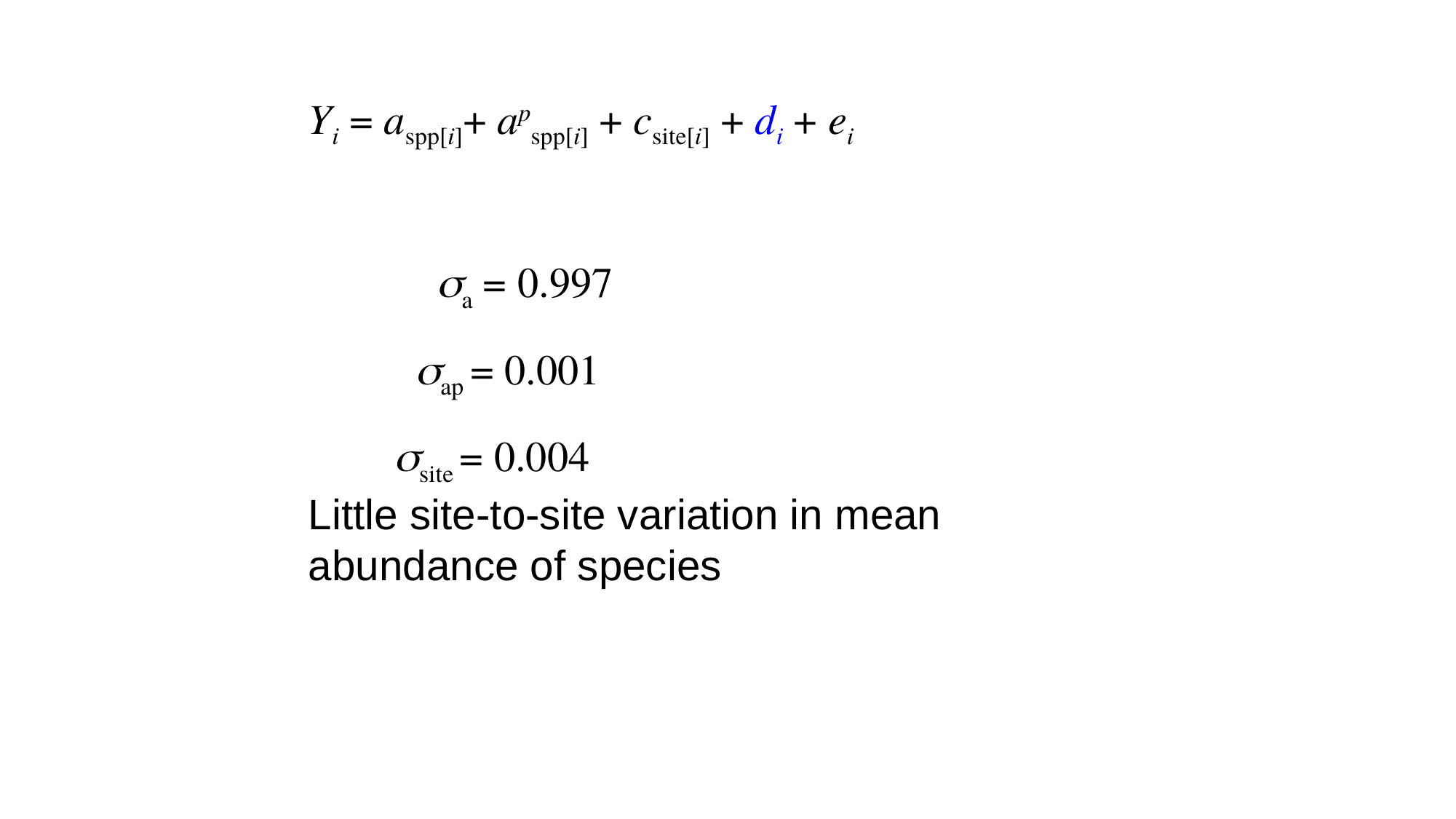

Yi = aspp[i]+ apspp[i] + csite[i] + di + ei

      σa = 0.997
     σap = 0.001
    σsite = 0.004
Little site-to-site variation in mean abundance of species